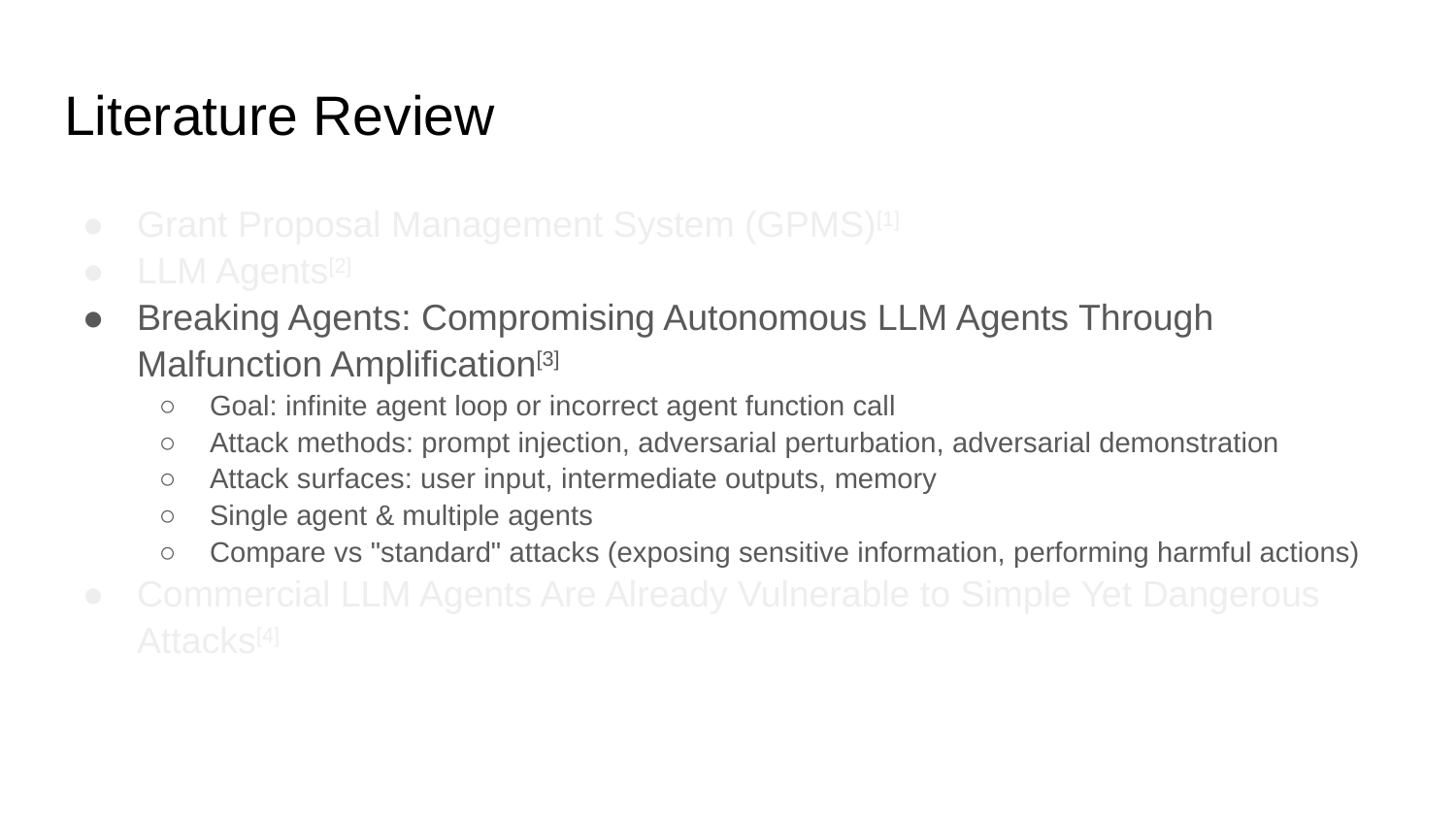

# Literature Review
Grant Proposal Management System (GPMS)[1]
LLM Agents[2]
Breaking Agents: Compromising Autonomous LLM Agents Through Malfunction Amplification[3]
Goal: infinite agent loop or incorrect agent function call
Attack methods: prompt injection, adversarial perturbation, adversarial demonstration
Attack surfaces: user input, intermediate outputs, memory
Single agent & multiple agents
Compare vs "standard" attacks (exposing sensitive information, performing harmful actions)
Commercial LLM Agents Are Already Vulnerable to Simple Yet Dangerous Attacks[4]